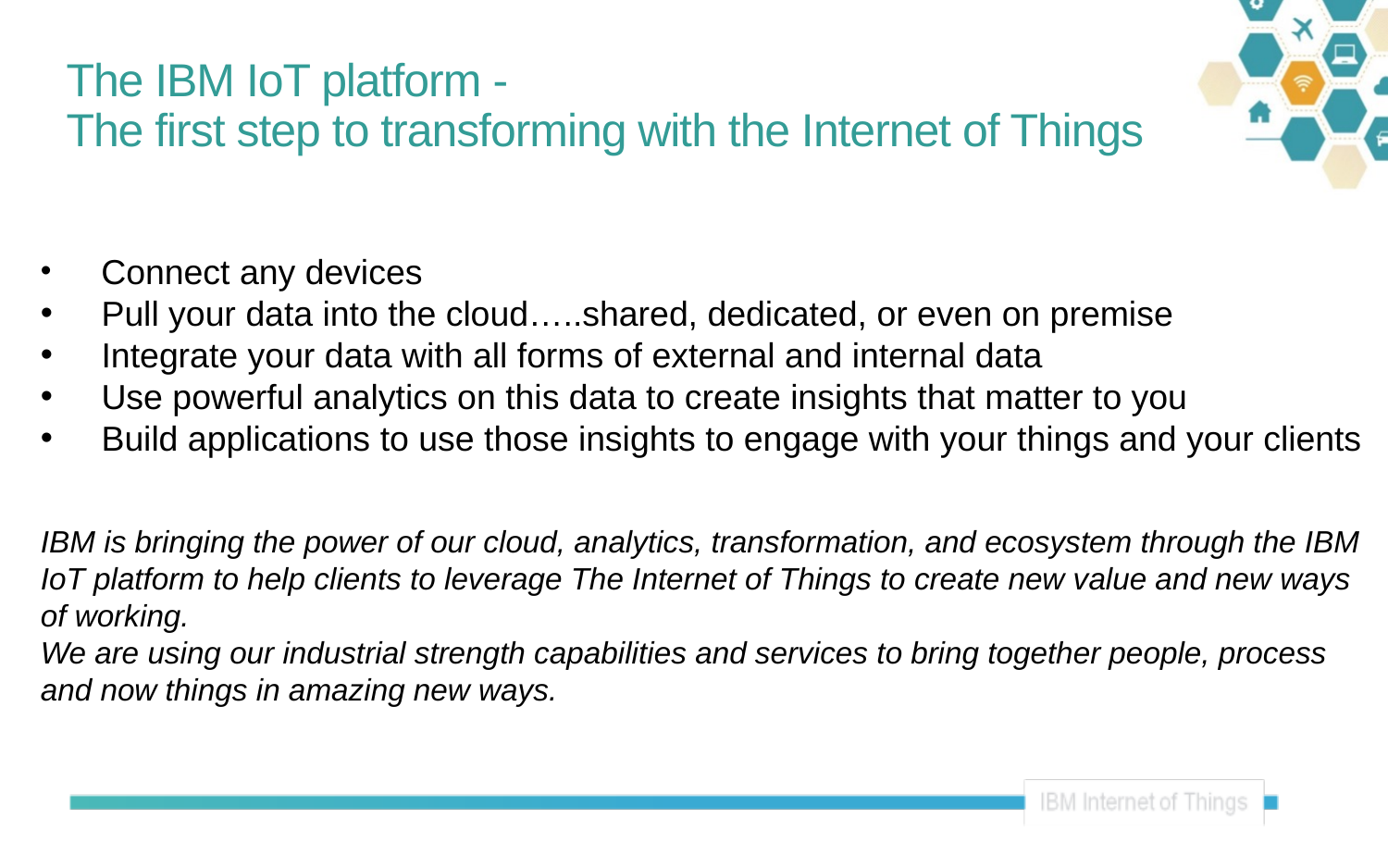

# The IBM IoT platform - The first step to transforming with the Internet of Things

  Connect any devices
     Pull your data into the cloud…..shared, dedicated, or even on premise
     Integrate your data with all forms of external and internal data
     Use powerful analytics on this data to create insights that matter to you
     Build applications to use those insights to engage with your things and your clients

IBM is bringing the power of our cloud, analytics, transformation, and ecosystem through the IBM IoT platform to help clients to leverage The Internet of Things to create new value and new ways of working.
We are using our industrial strength capabilities and services to bring together people, process and now things in amazing new ways.